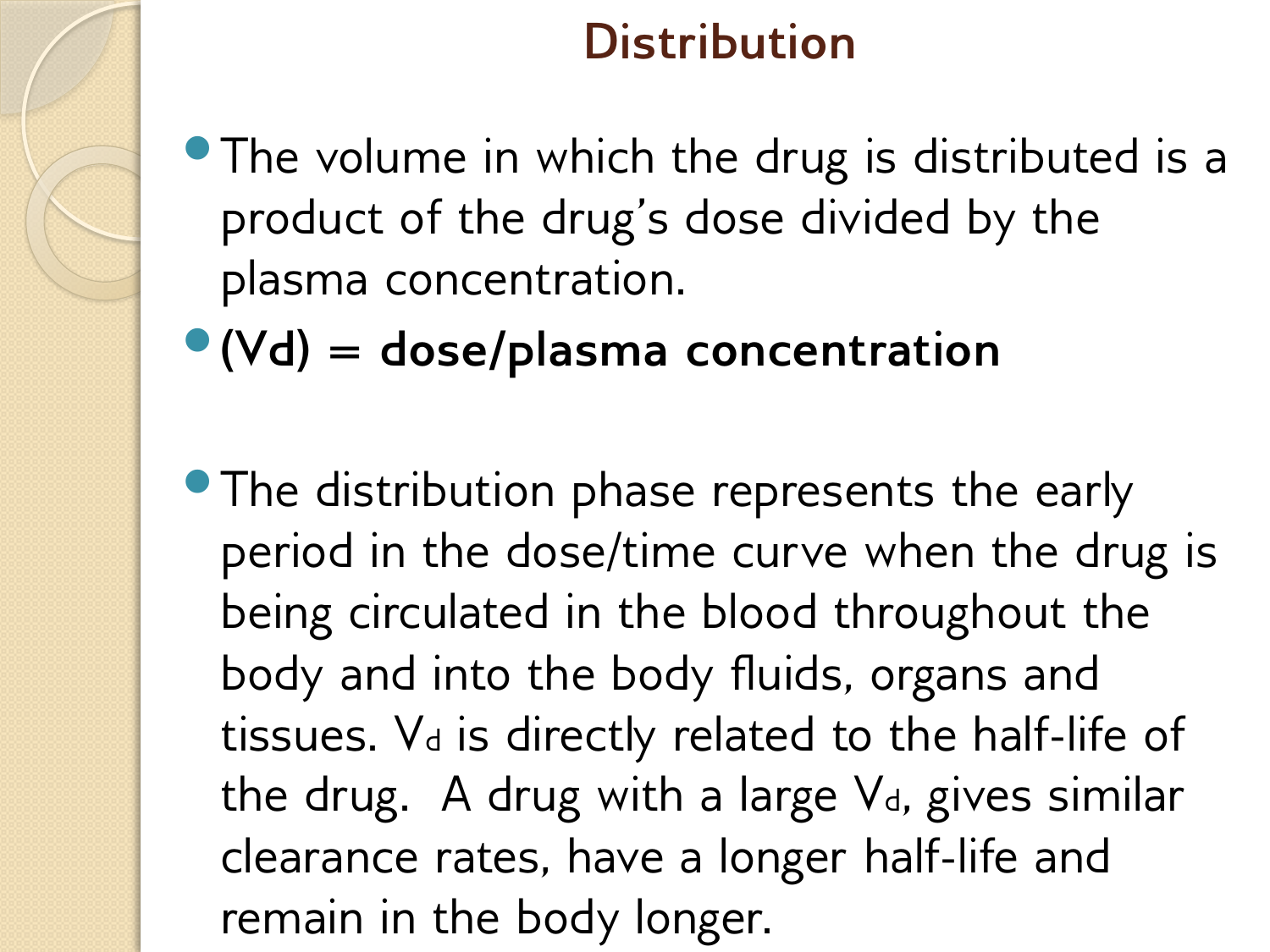

# Distribution
The volume in which the drug is distributed is a product of the drug’s dose divided by the plasma concentration.
(Vd) = dose/plasma concentration

The distribution phase represents the early period in the dose/time curve when the drug is being circulated in the blood throughout the body and into the body fluids, organs and tissues. Vd is directly related to the half-life of the drug.  A drug with a large Vd, gives similar clearance rates, have a longer half-life and remain in the body longer.